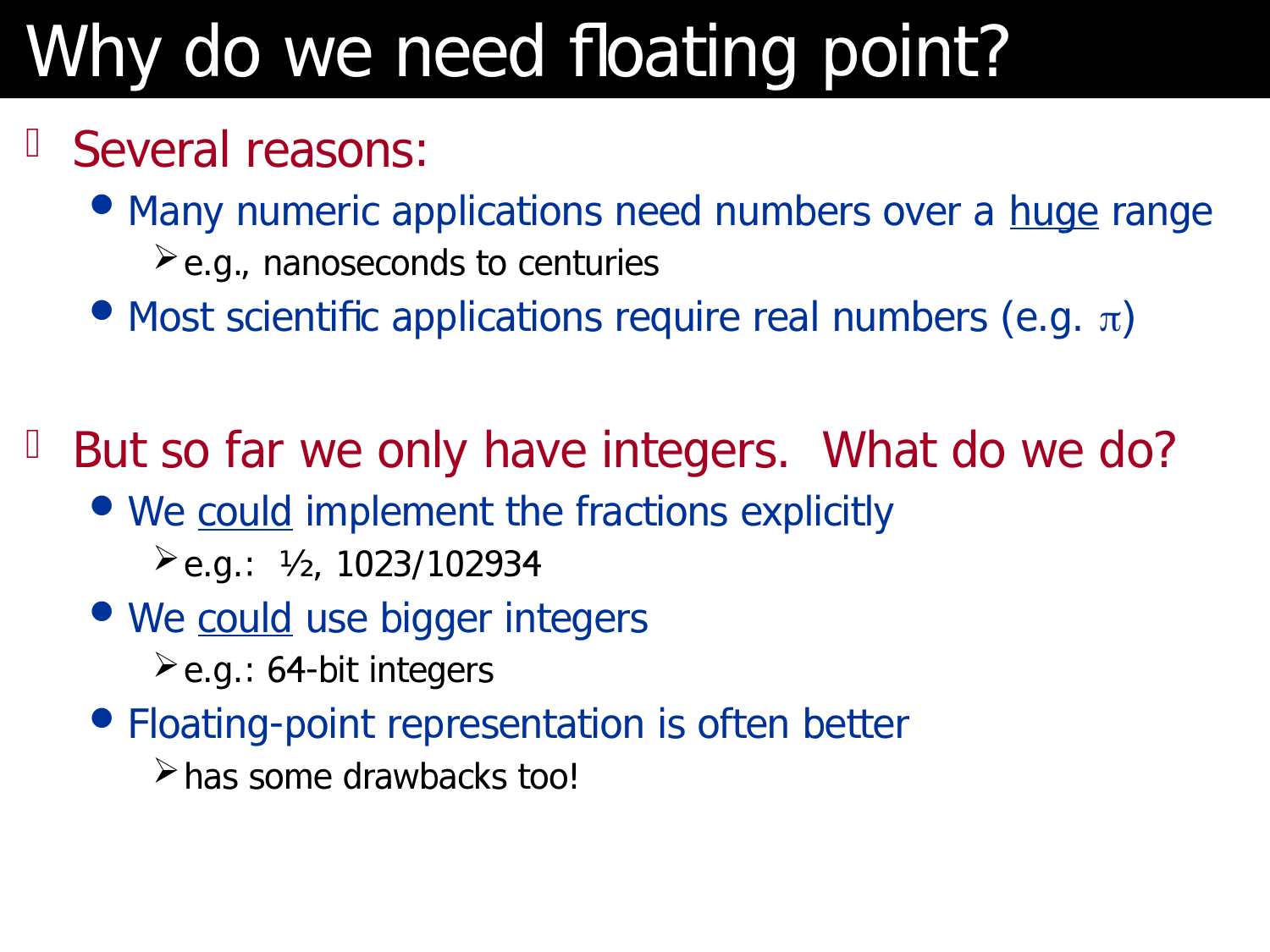

# Why do we need floating point?
Several reasons:
Many numeric applications need numbers over a huge range
e.g., nanoseconds to centuries
Most scientific applications require real numbers (e.g. π)

But so far we only have integers.  What do we do?
We could implement the fractions explicitly
e.g.:  ½, 1023/102934
We could use bigger integers
e.g.: 64-bit integers
Floating-point representation is often better
has some drawbacks too!